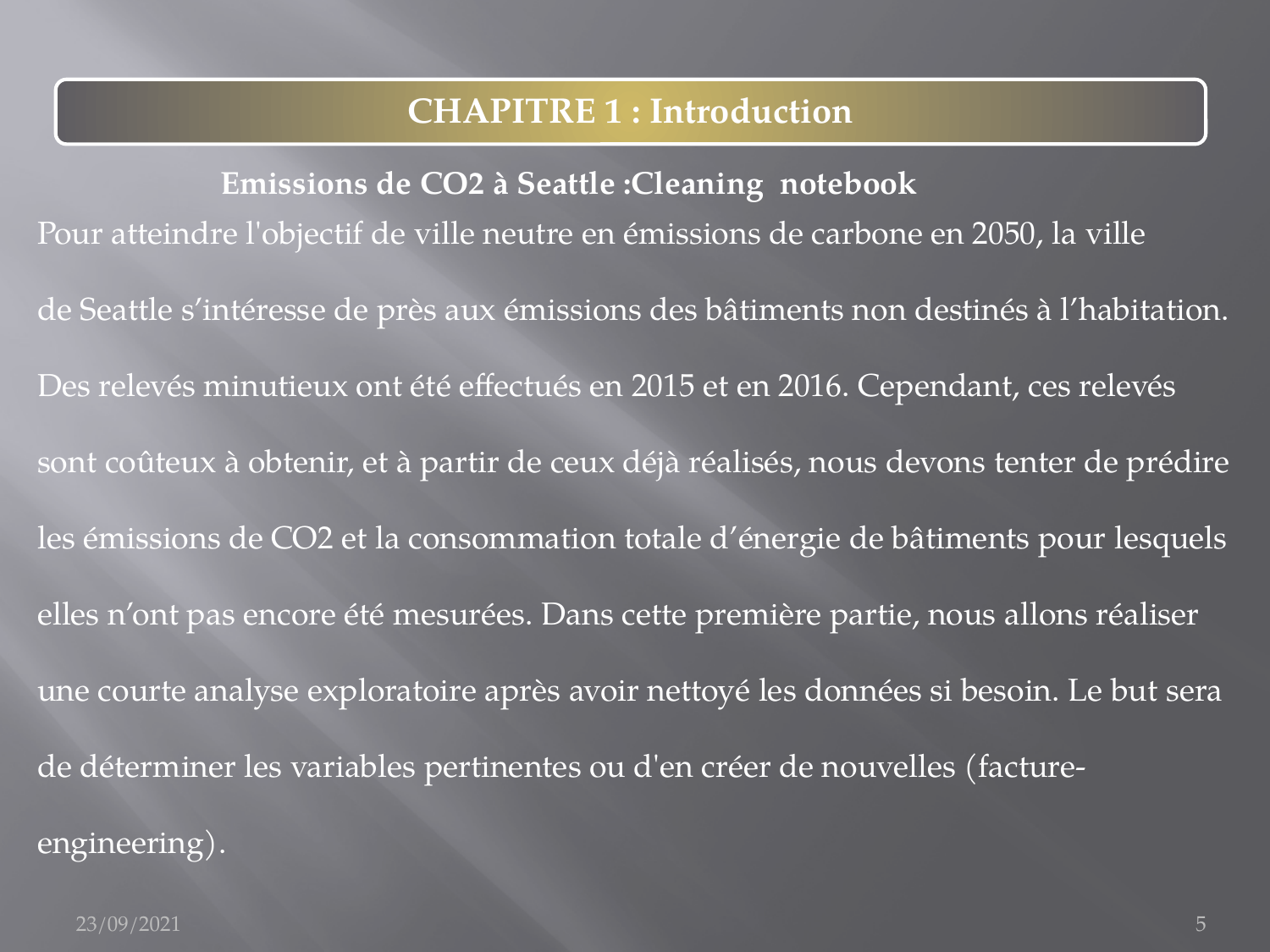

CHAPITRE 1 : Introduction

                   Emissions de CO2 à Seattle :Cleaning  notebook

Pour atteindre l'objectif de ville neutre en émissions de carbone en 2050, la ville

de Seattle s’intéresse de près aux émissions des bâtiments non destinés à l’habitation.

Des relevés minutieux ont été effectués en 2015 et en 2016. Cependant, ces relevés

sont coûteux à obtenir, et à partir de ceux déjà réalisés, nous devons tenter de prédire

les émissions de CO2 et la consommation totale d’énergie de bâtiments pour lesquels

elles n’ont pas encore été mesurées. Dans cette première partie, nous allons réaliser

une courte analyse exploratoire après avoir nettoyé les données si besoin. Le but sera

de déterminer les variables pertinentes ou d'en créer de nouvelles (facture-

engineering).
23/09/2021
5